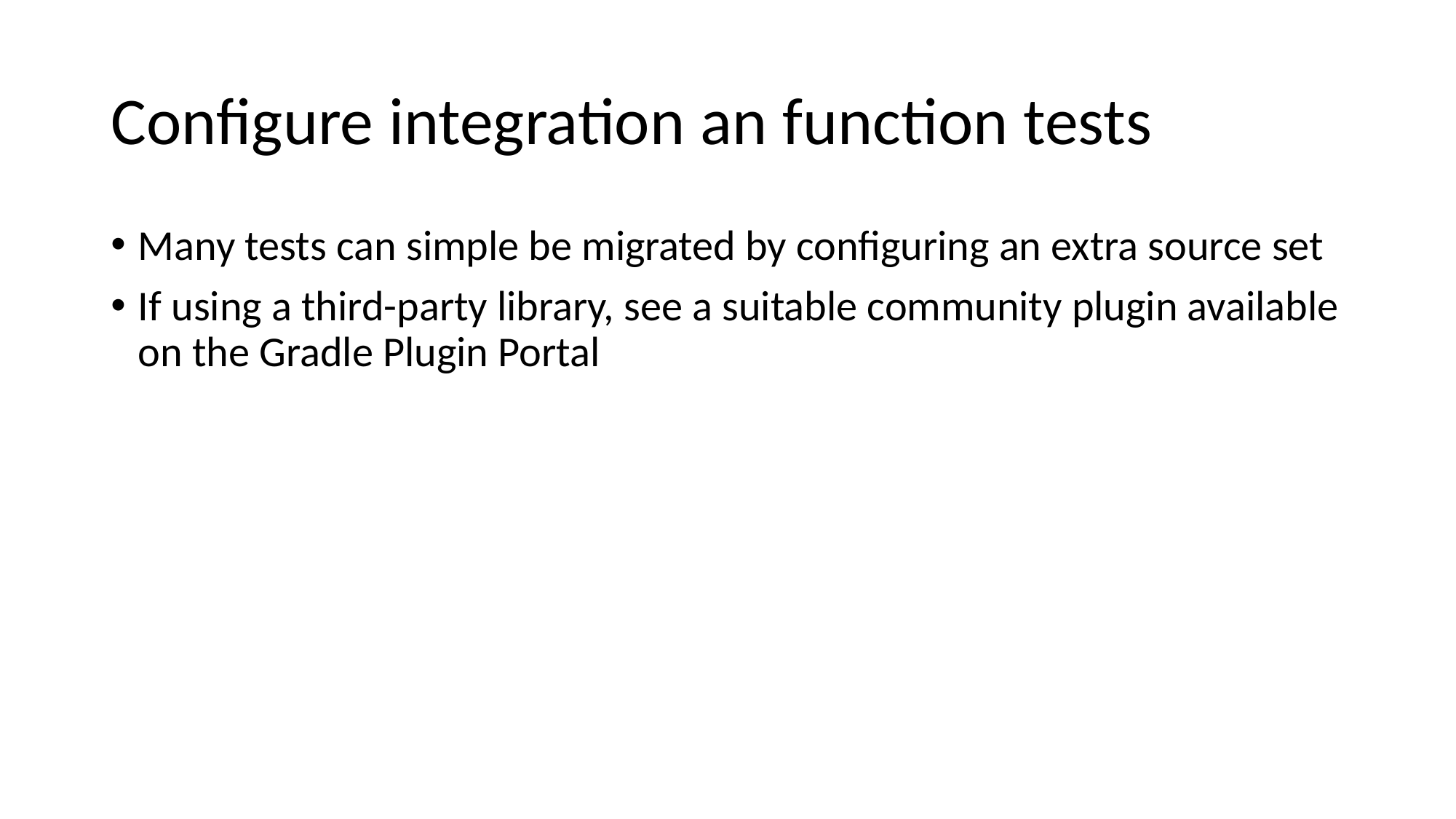

# Configure integration an function tests
Many tests can simple be migrated by configuring an extra source set
If using a third-party library, see a suitable community plugin available on the Gradle Plugin Portal